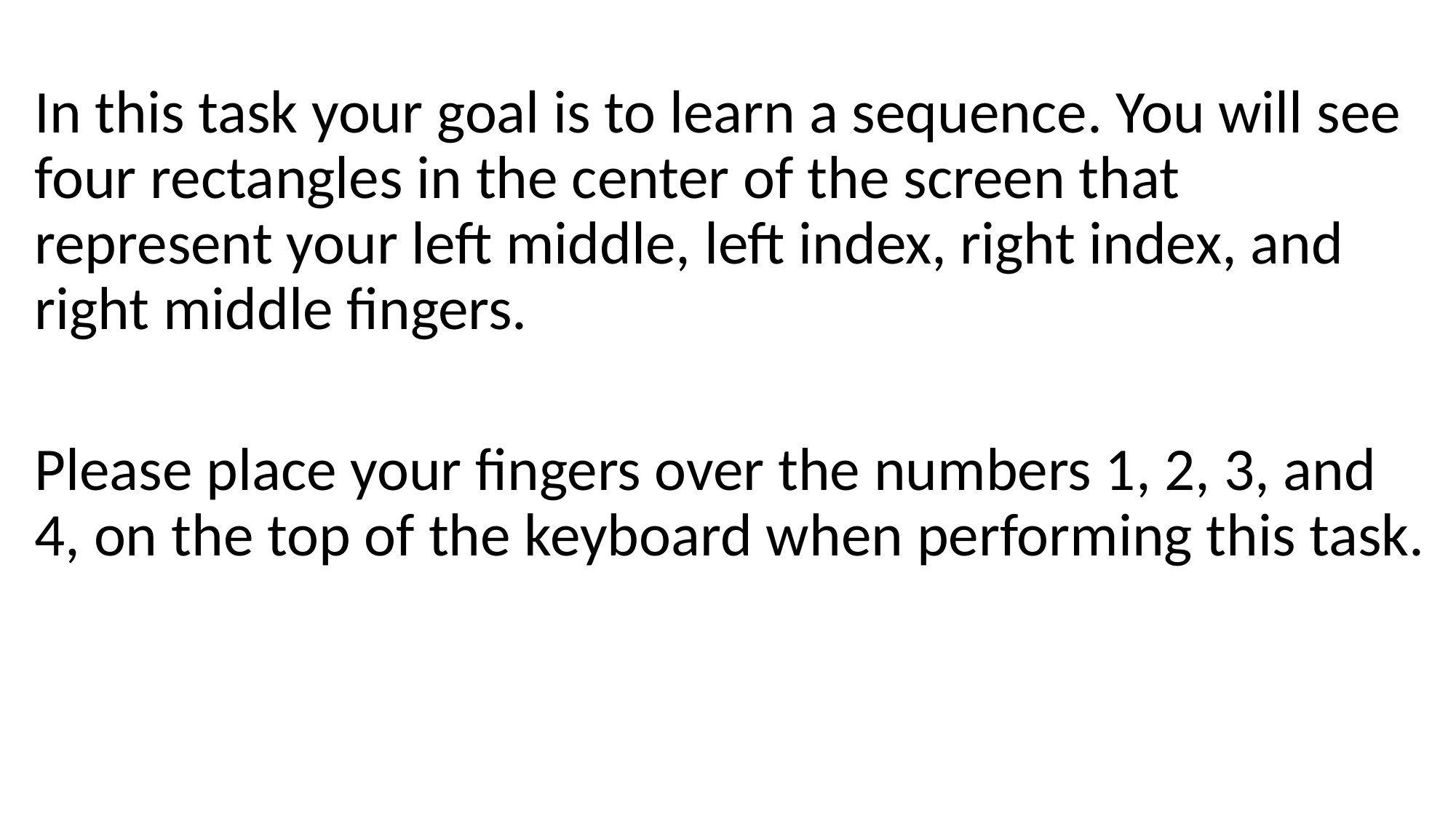

In this task your goal is to learn a sequence. You will see four rectangles in the center of the screen that represent your left middle, left index, right index, and right middle fingers.

Please place your fingers over the numbers 1, 2, 3, and 4, on the top of the keyboard when performing this task.